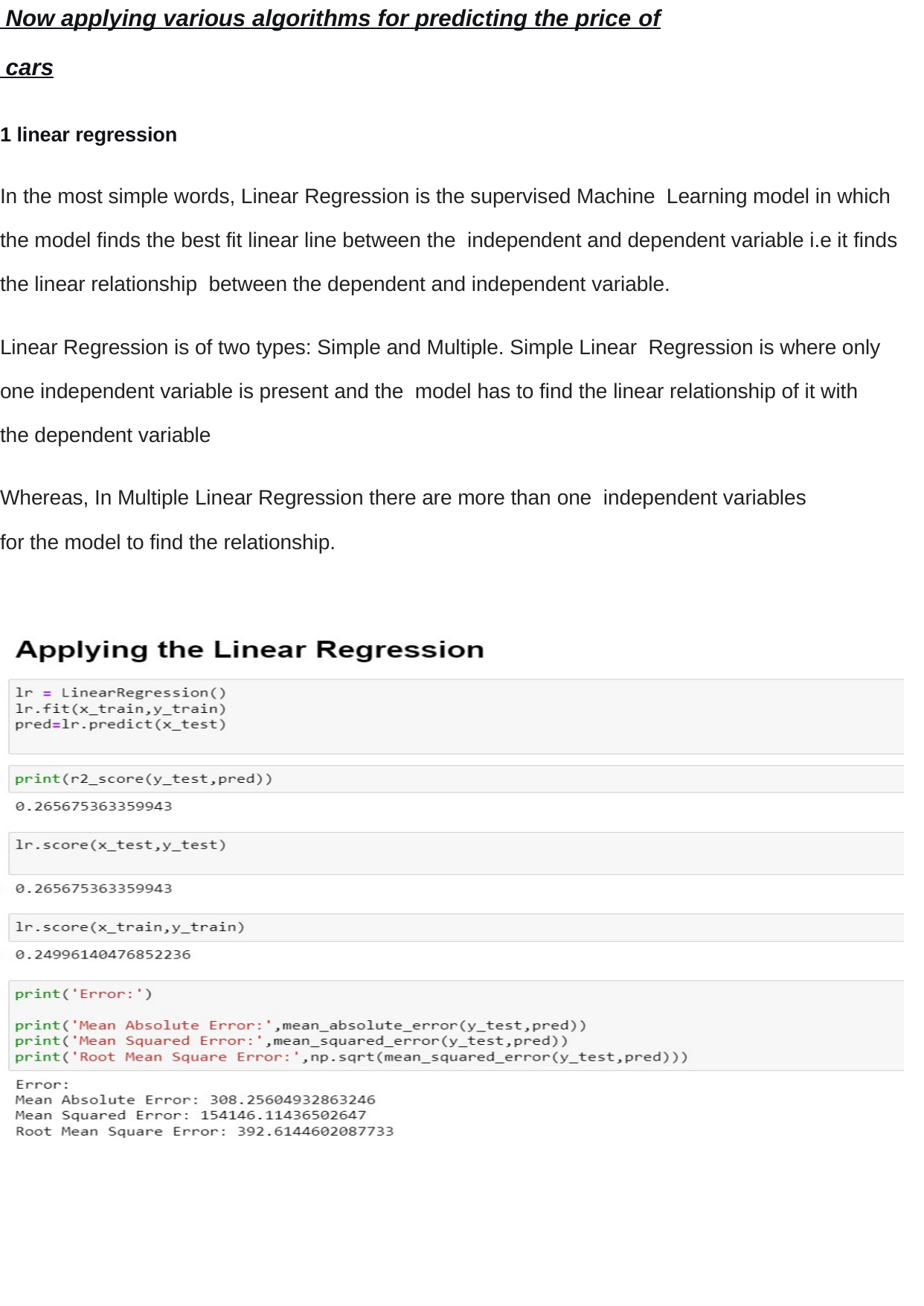

Now applying various algorithms for predicting the price of
 cars

1 linear regression
In the most simple words, Linear Regression is the supervised Machine  Learning model in which the model finds the best fit linear line between the  independent and dependent variable i.e it finds the linear relationship  between the dependent and independent variable.
Linear Regression is of two types: Simple and Multiple. Simple Linear  Regression is where only one independent variable is present and the  model has to find the linear relationship of it with the dependent variable
Whereas, In Multiple Linear Regression there are more than one  independent variables for the model to find the relationship.